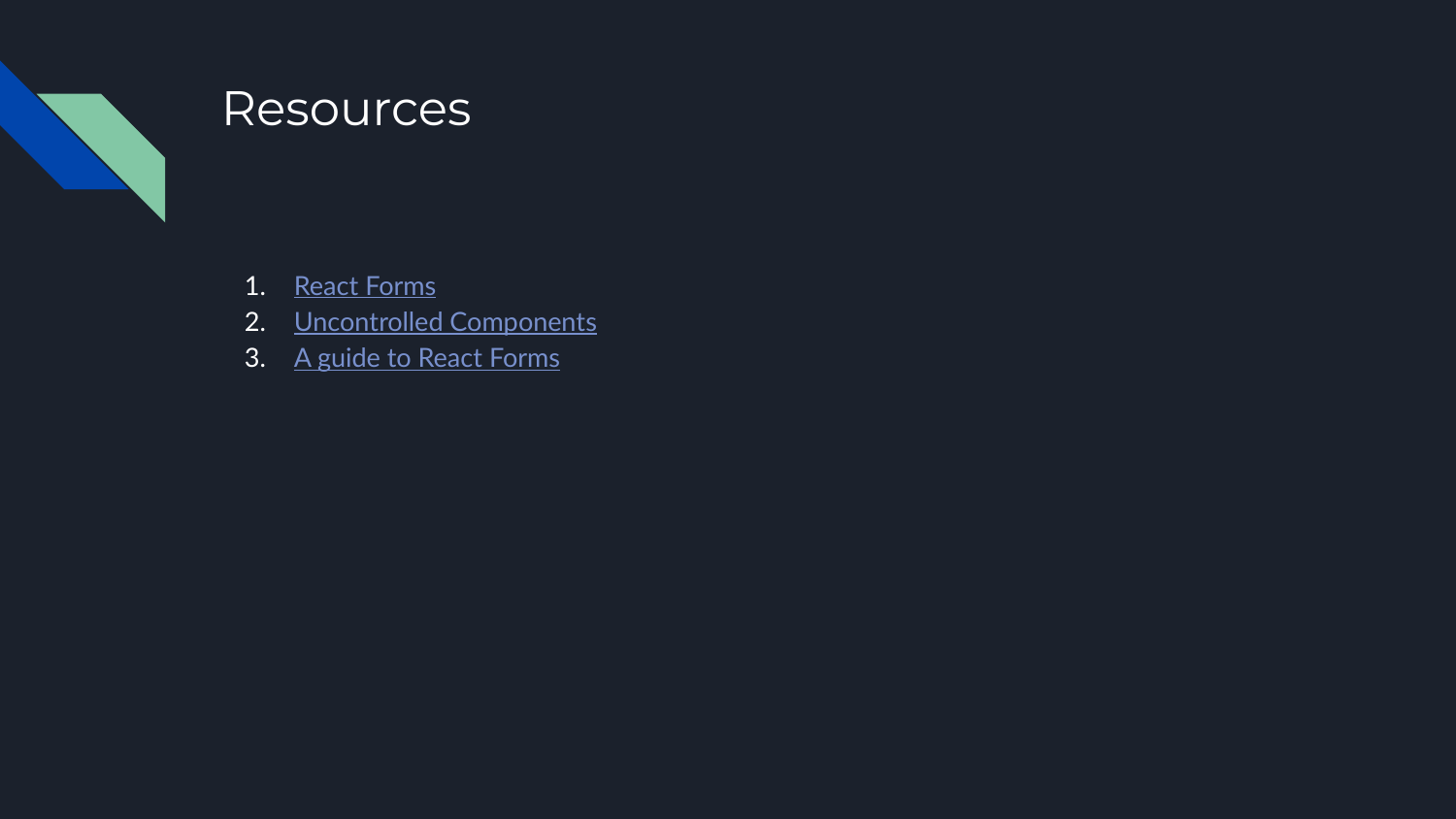

# Resources
React Forms
Uncontrolled Components
A guide to React Forms